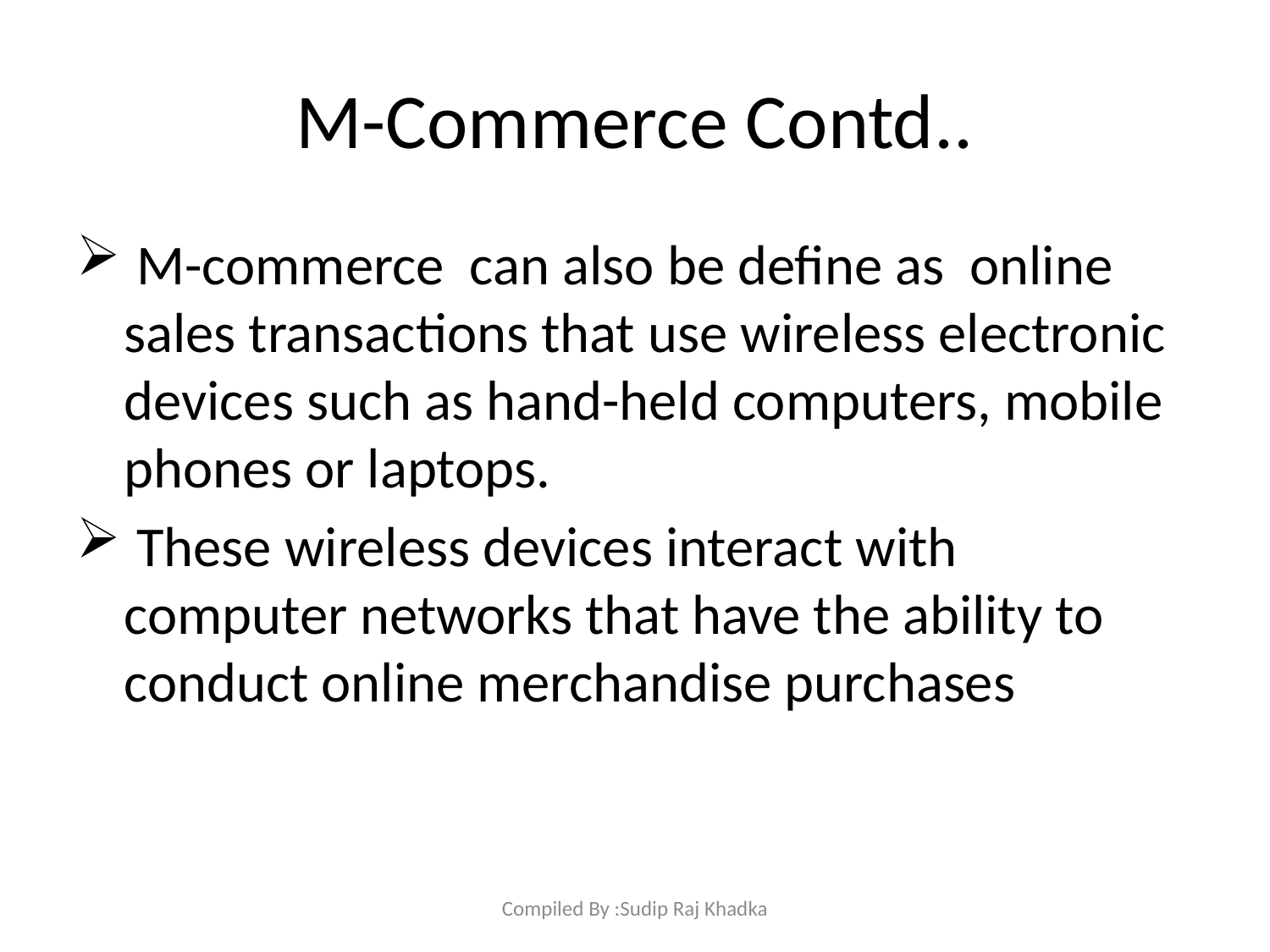

# M-Commerce Contd..
 M-commerce  can also be define as  online sales transactions that use wireless electronic devices such as hand-held computers, mobile phones or laptops.
 These wireless devices interact with computer networks that have the ability to conduct online merchandise purchases

Compiled By :Sudip Raj Khadka